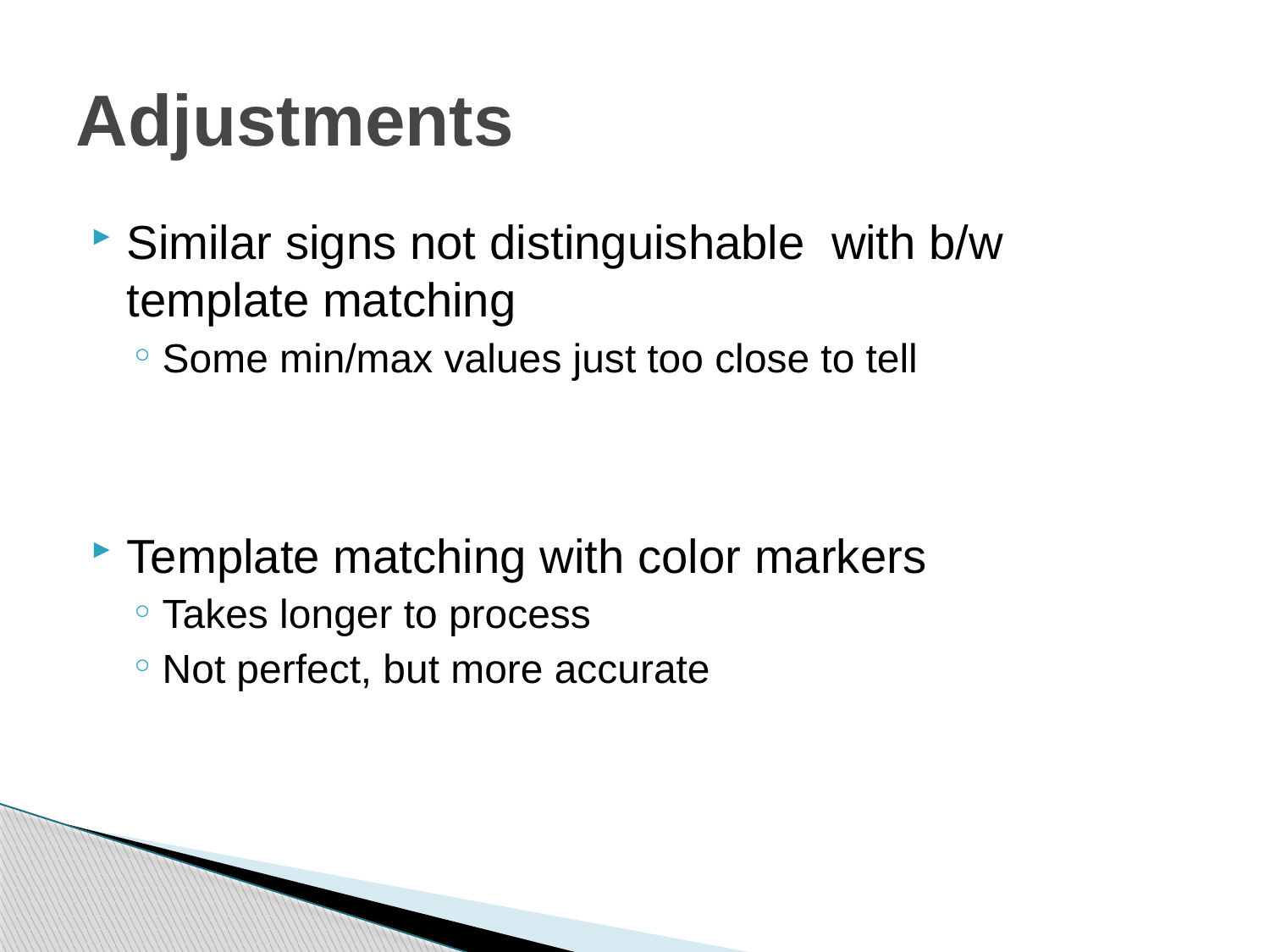

# Adjustments
Similar signs not distinguishable  with b/w template matching
Some min/max values just too close to tell

Template matching with color markers
Takes longer to process
Not perfect, but more accurate